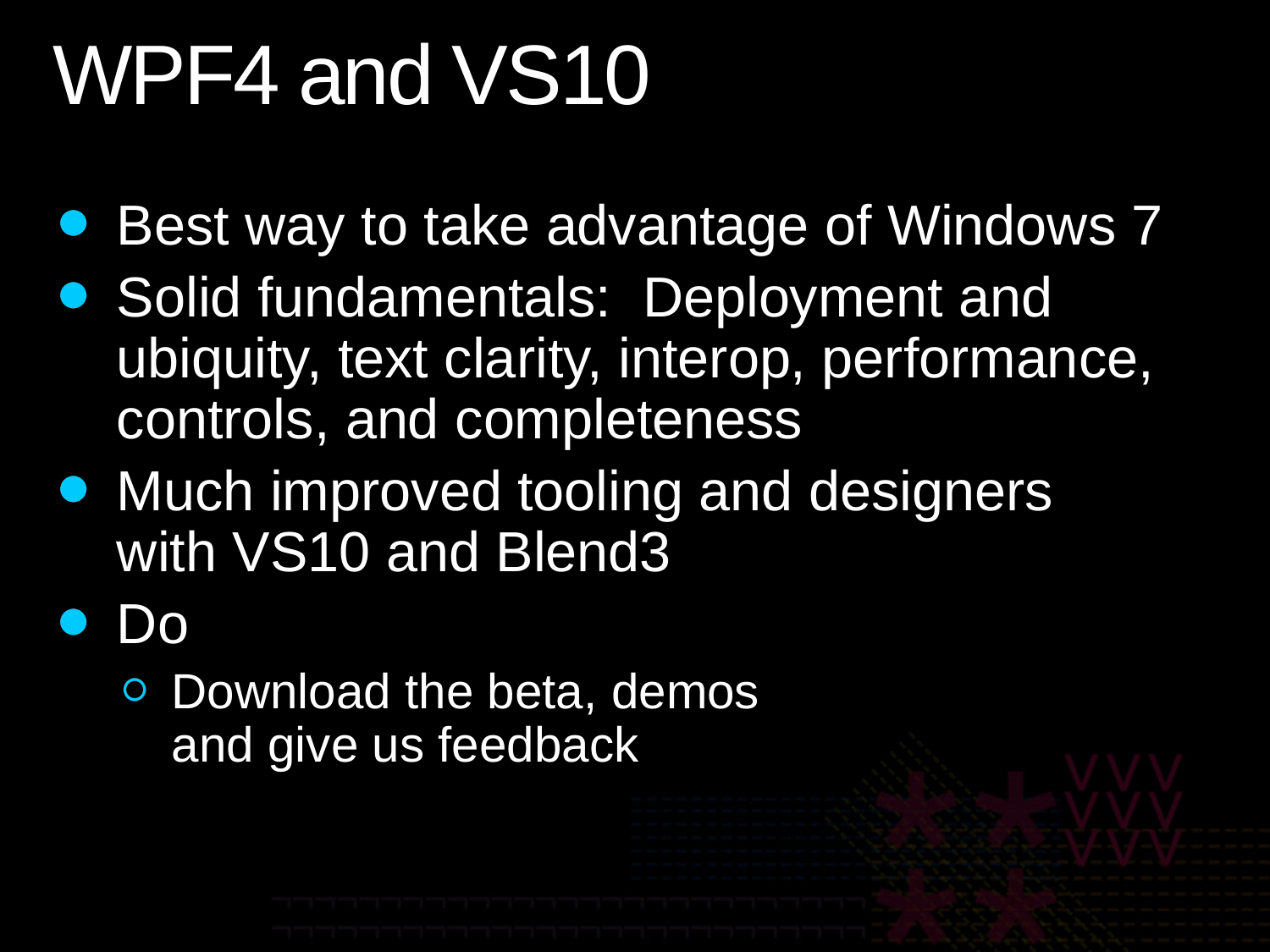

# WPF4 and VS10
Best way to take advantage of Windows 7
Solid fundamentals:  Deployment and ubiquity, text clarity, interop, performance, controls, and completeness
Much improved tooling and designers
with VS10 and Blend3
Do
Download the beta, demos
and give us feedback